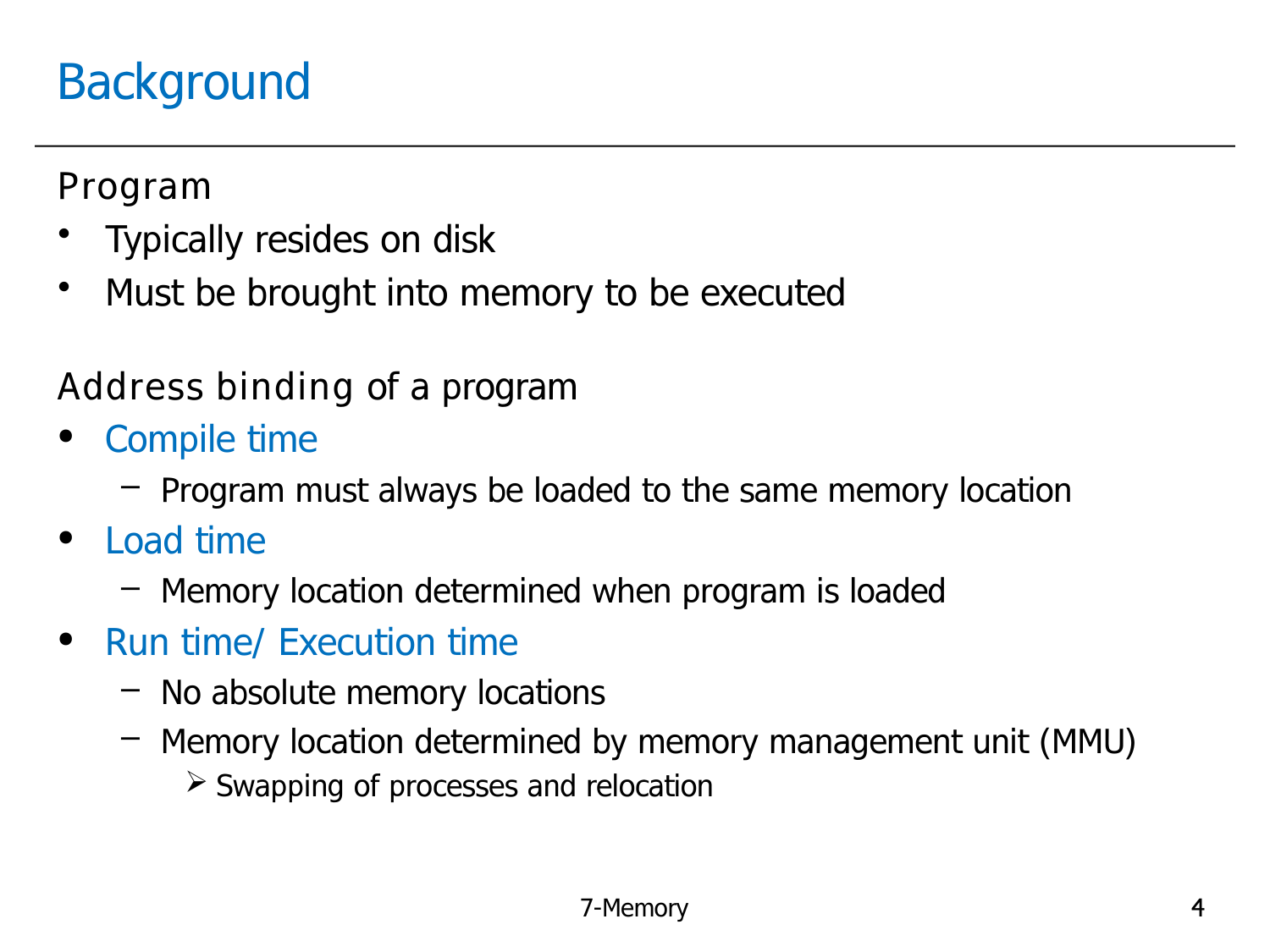

# Background
Program
Typically resides on disk
Must be brought into memory to be executed

Address binding of a program
Compile time
Program must always be loaded to the same memory location
Load time
Memory location determined when program is loaded
Run time/ Execution time
No absolute memory locations
Memory location determined by memory management unit (MMU)
Swapping of processes and relocation
7-Memory
4